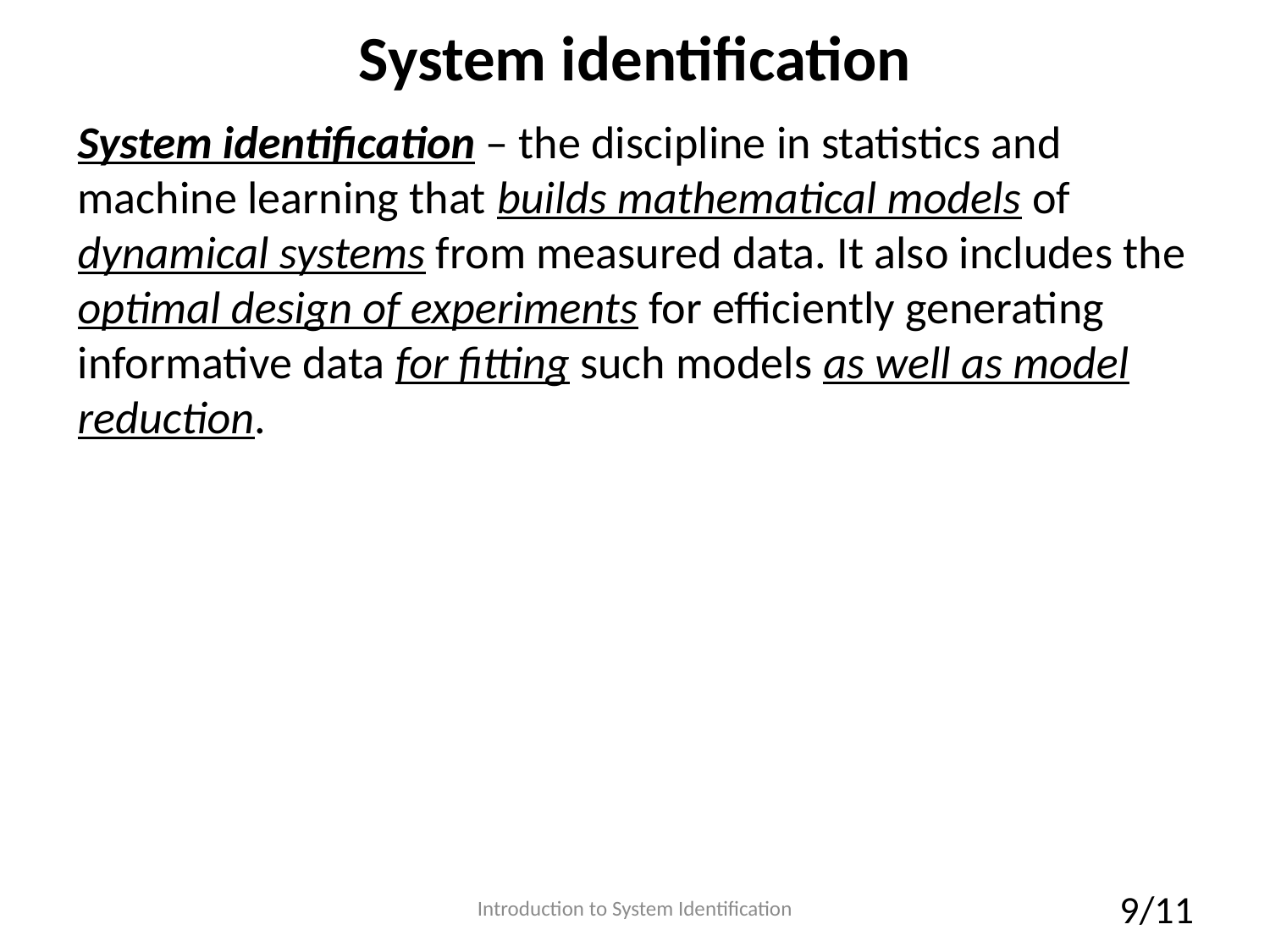

# System identification
System identification – the discipline in statistics and machine learning that builds mathematical models of dynamical systems from measured data. It also includes the optimal design of experiments for efficiently generating informative data for fitting such models as well as model reduction.
Introduction to System Identification
9/11